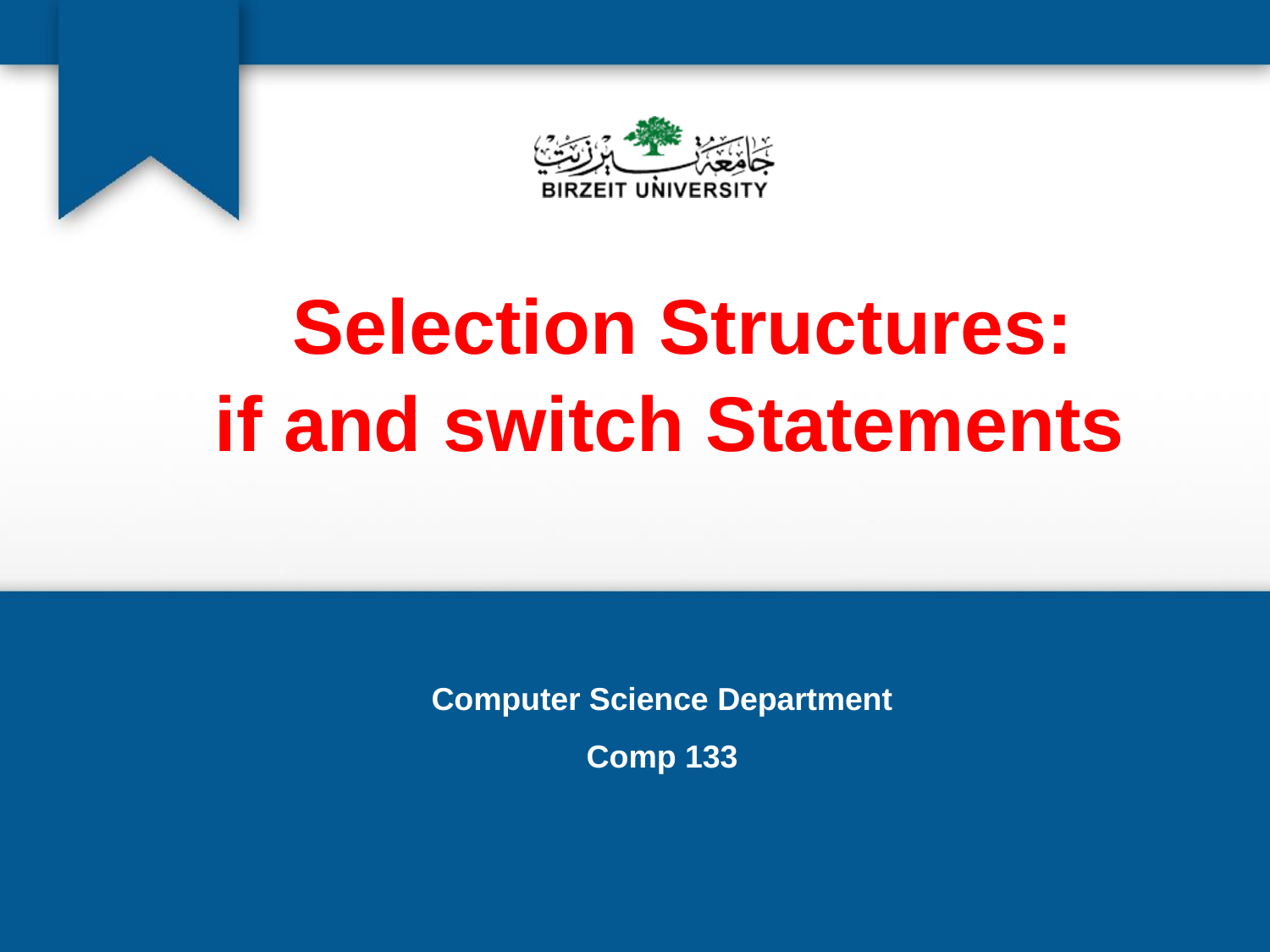

# Selection Structures:  if and switch Statements
Computer Science Department
Comp 133